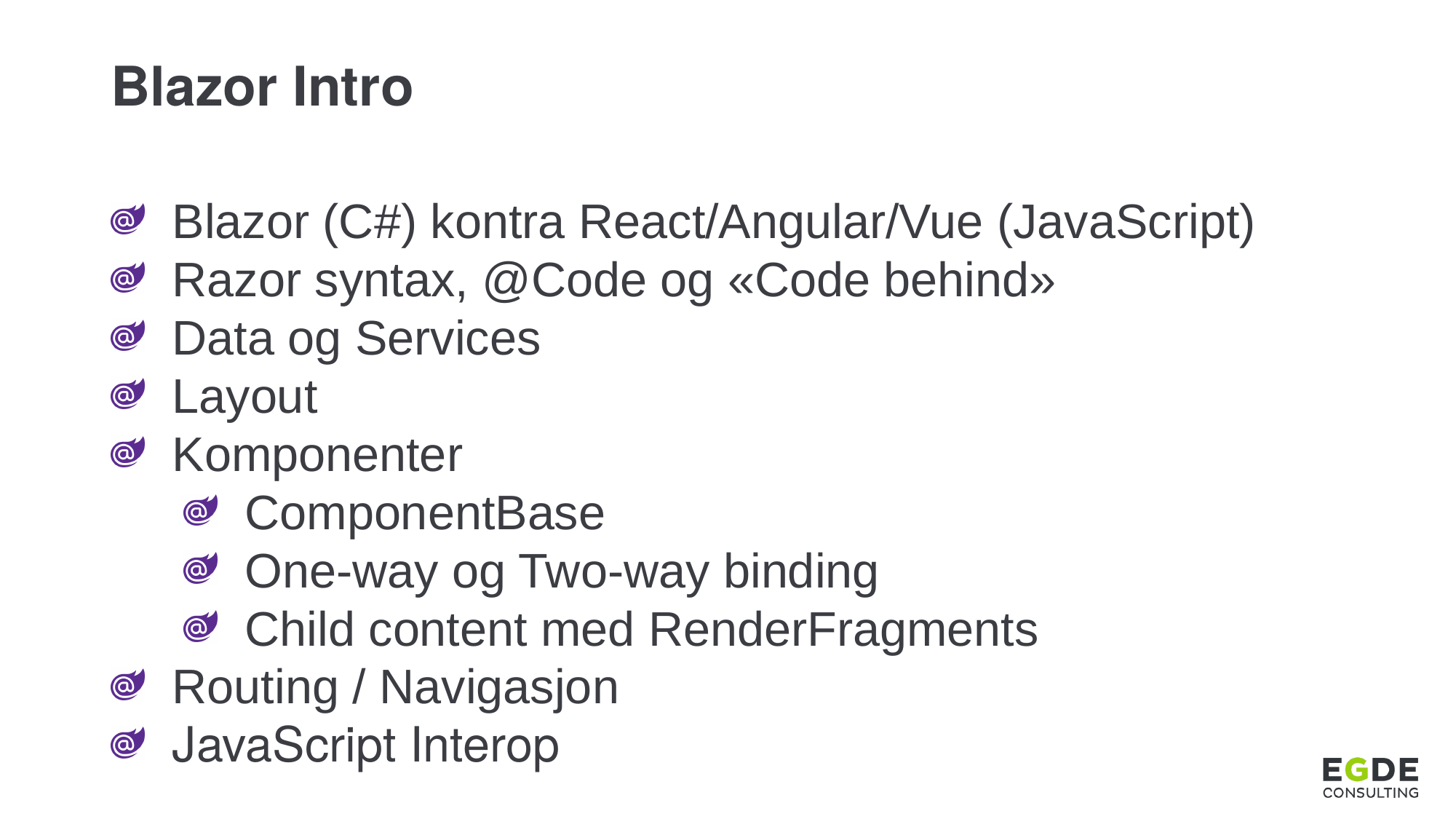

# Blazor Intro
Blazor (C#) kontra React/Angular/Vue (JavaScript)
Razor syntax, @Code og «Code behind»
Data og Services
Layout
Komponenter
ComponentBase
One-way og Two-way binding
Child content med RenderFragments
Routing / Navigasjon
JavaScript Interop